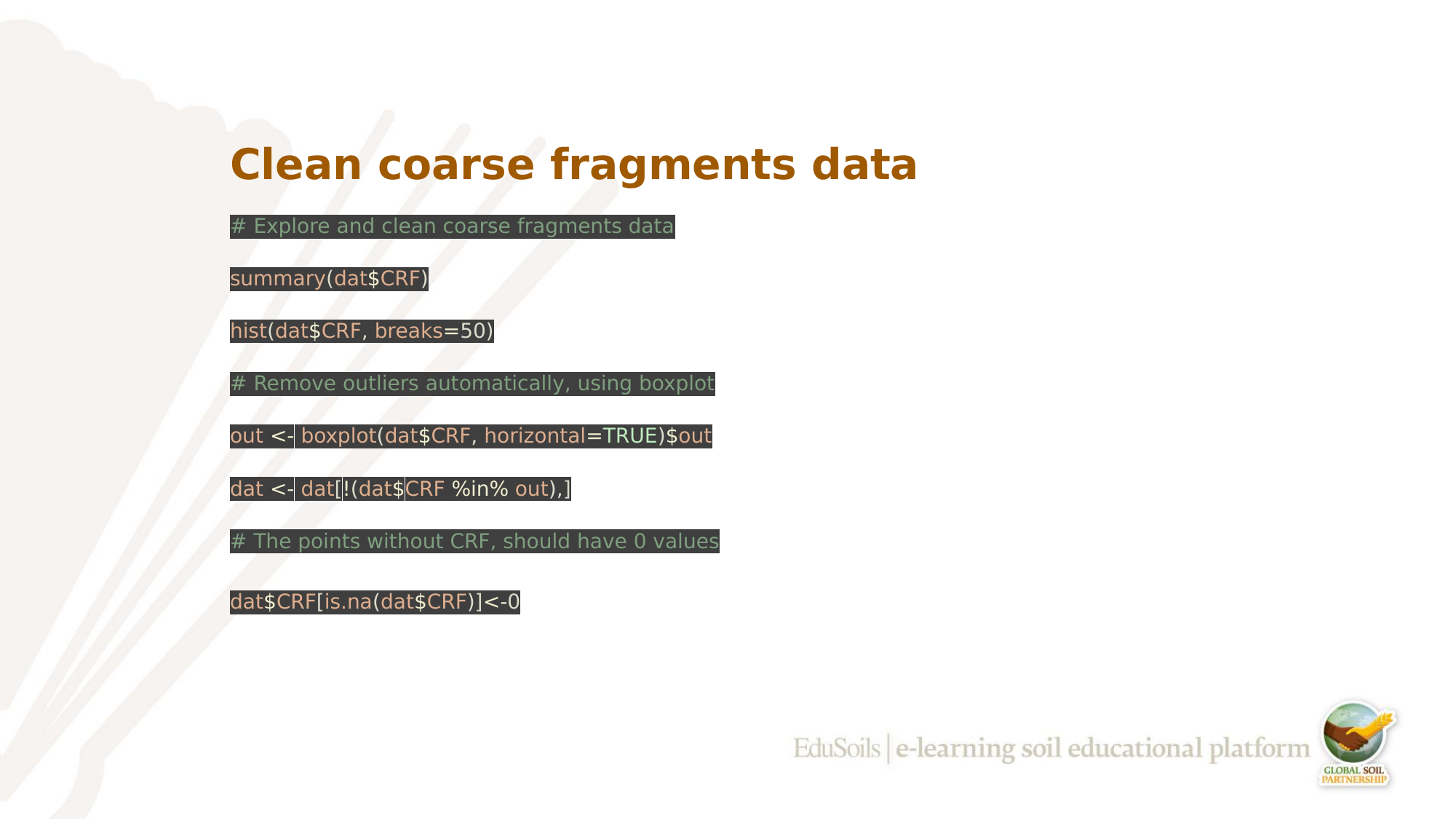

# Clean coarse fragments data

# Explore and clean coarse fragments data
summary(dat$CRF)
hist(dat$CRF, breaks=50)
# Remove outliers automatically, using boxplot
out <- boxplot(dat$CRF, horizontal=TRUE)$out
dat <- dat[!(dat$CRF %in% out),]
# The points without CRF, should have 0 values
dat$CRF[is.na(dat$CRF)]<-0

21